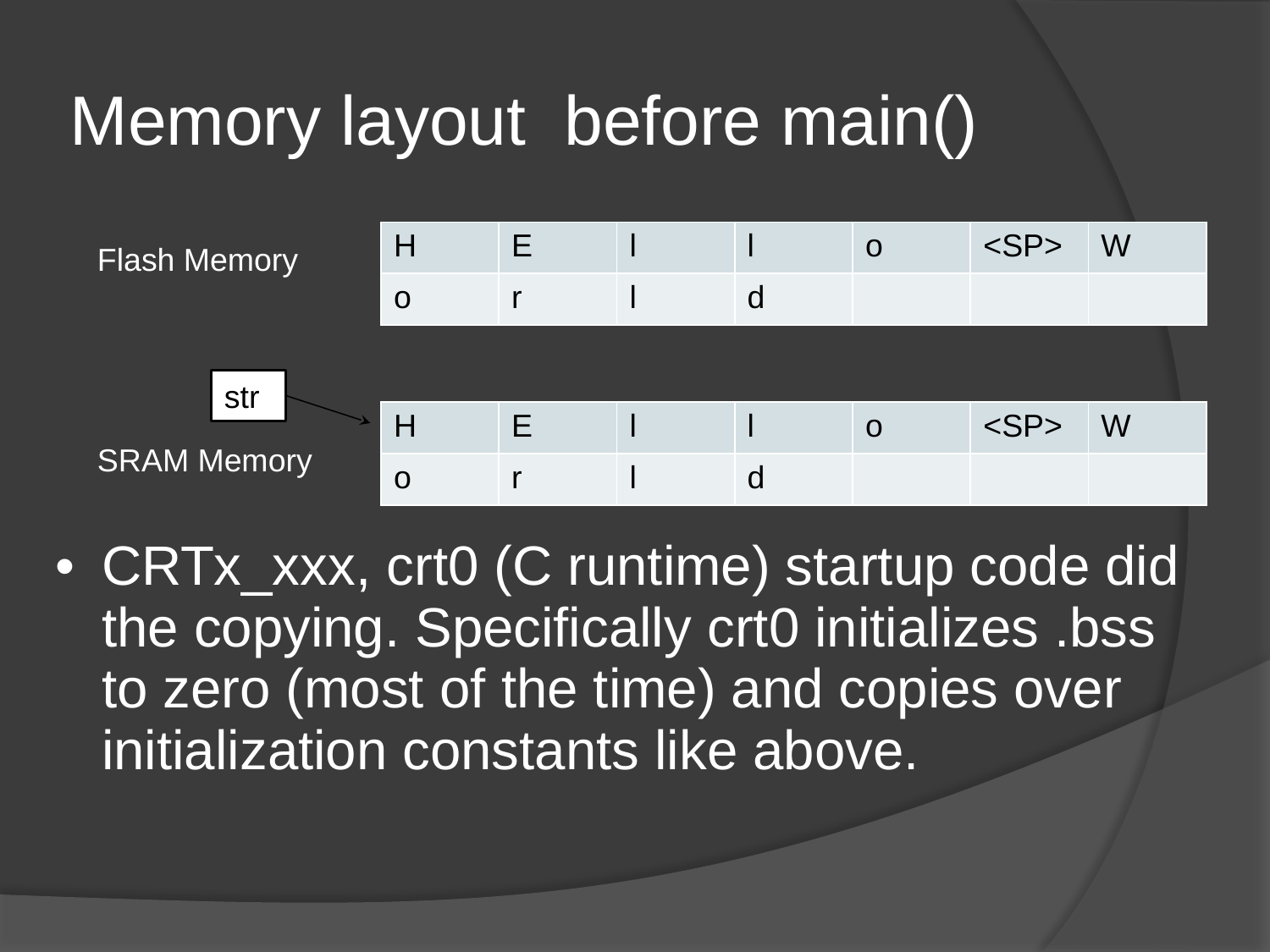

# Memory layout  before main()
| H | E | l | l | o | <SP> | W |
| --- | --- | --- | --- | --- | --- | --- |
| o | r | l | d |  |  |  |
Flash Memory
str
| H | E | l | l | o | <SP> | W |
| --- | --- | --- | --- | --- | --- | --- |
| o | r | l | d |  |  |  |
SRAM Memory
CRTx_xxx, crt0 (C runtime) startup code did the copying. Specifically crt0 initializes .bss to zero (most of the time) and copies over initialization constants like above.